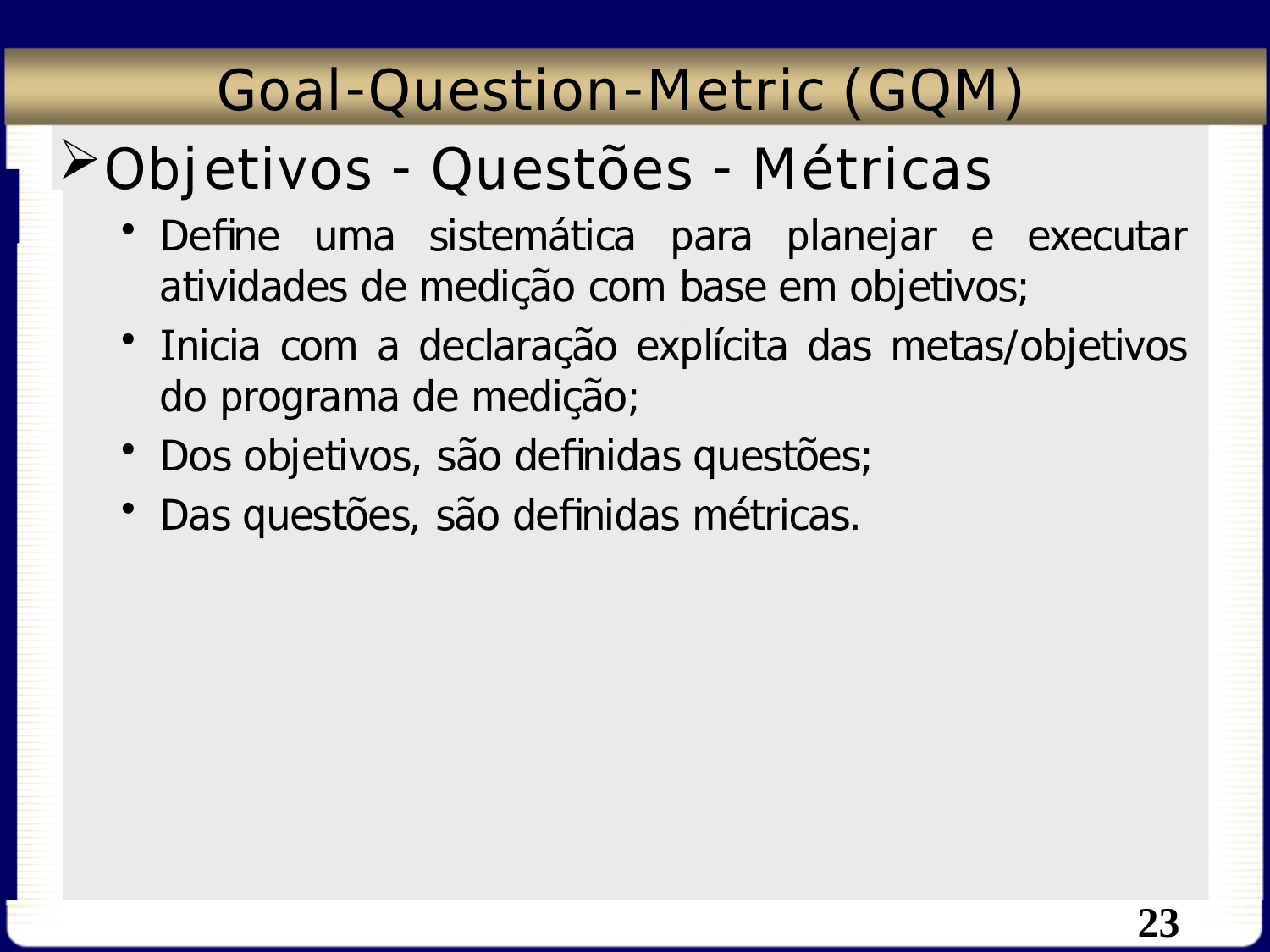

# Goal-Question-Metric (GQM)
Objetivos - Questões - Métricas
Define uma sistemática para planejar e executar atividades de medição com base em objetivos;
Inicia com a declaração explícita das metas/objetivos do programa de medição;
Dos objetivos, são definidas questões;
Das questões, são definidas métricas.
23